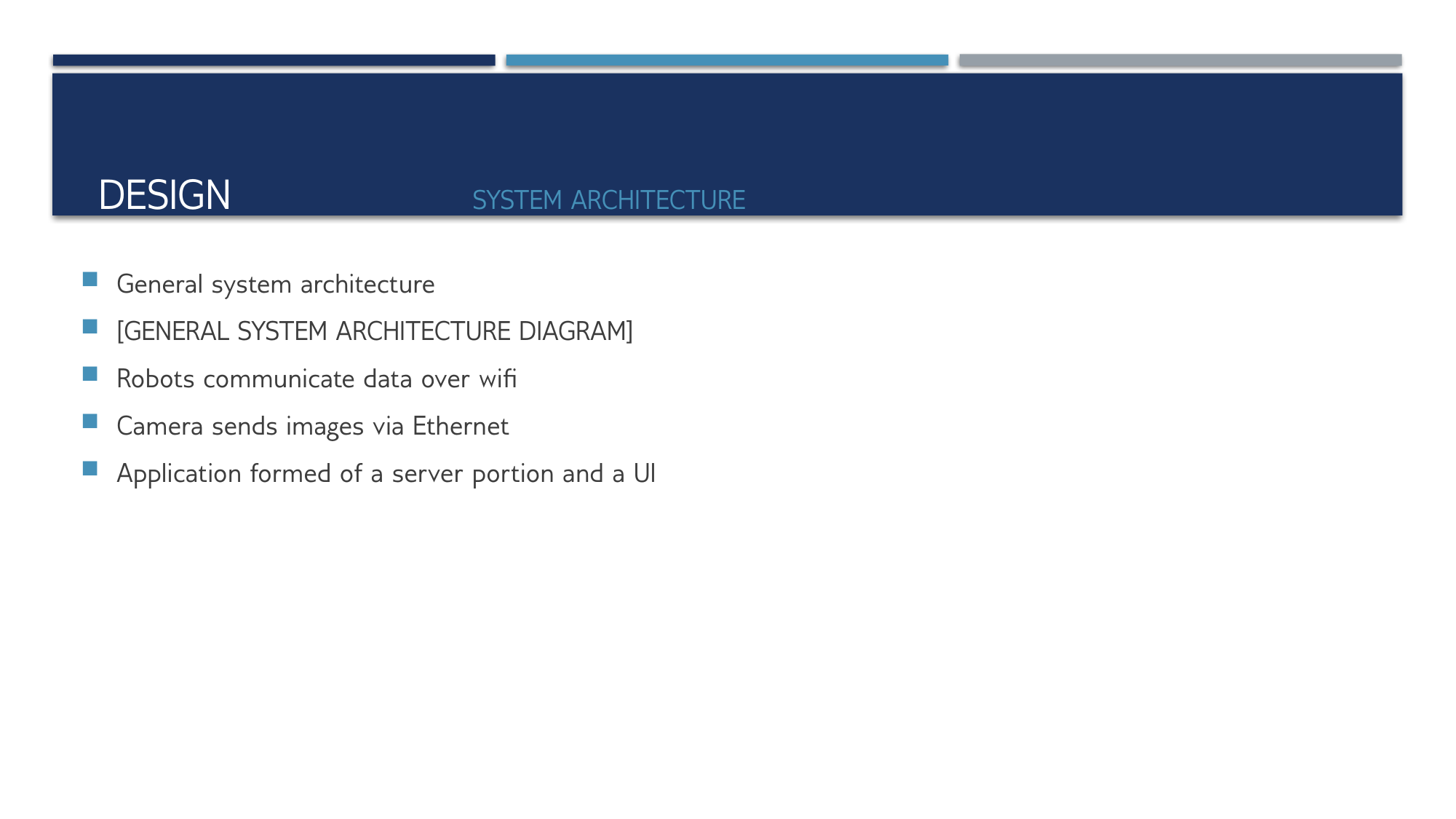

# System Architecture
Design
General system architecture
[GENERAL SYSTEM ARCHITECTURE DIAGRAM]
Robots communicate data over wifi
Camera sends images via Ethernet
Application formed of a server portion and a UI